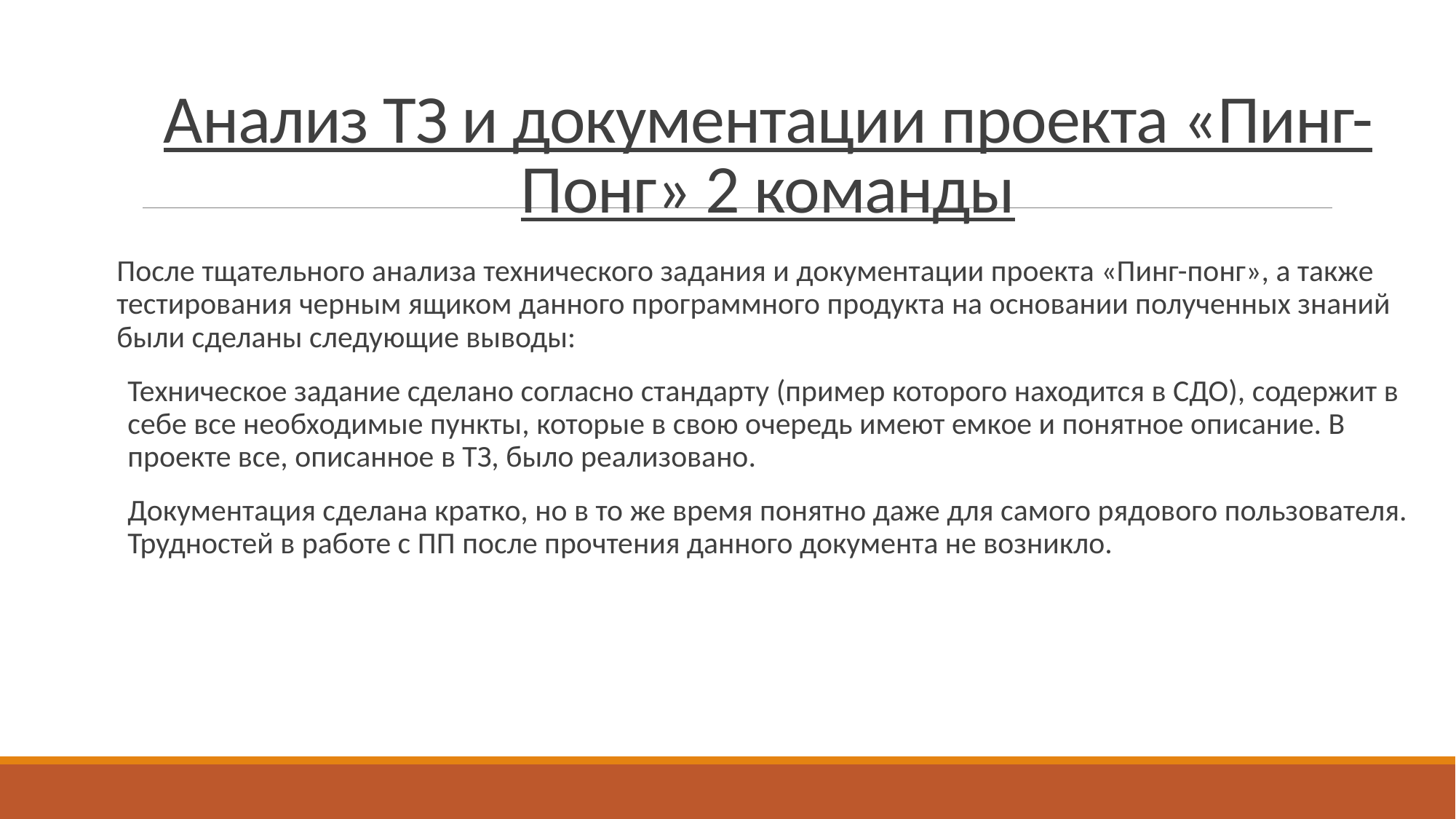

# Анализ ТЗ и документации проекта «Пинг-Понг» 2 команды
После тщательного анализа технического задания и документации проекта «Пинг-понг», а также тестирования черным ящиком данного программного продукта на основании полученных знаний были сделаны следующие выводы:
Техническое задание сделано согласно стандарту (пример которого находится в СДО), содержит в себе все необходимые пункты, которые в свою очередь имеют емкое и понятное описание. В проекте все, описанное в ТЗ, было реализовано.
Документация сделана кратко, но в то же время понятно даже для самого рядового пользователя. Трудностей в работе с ПП после прочтения данного документа не возникло.